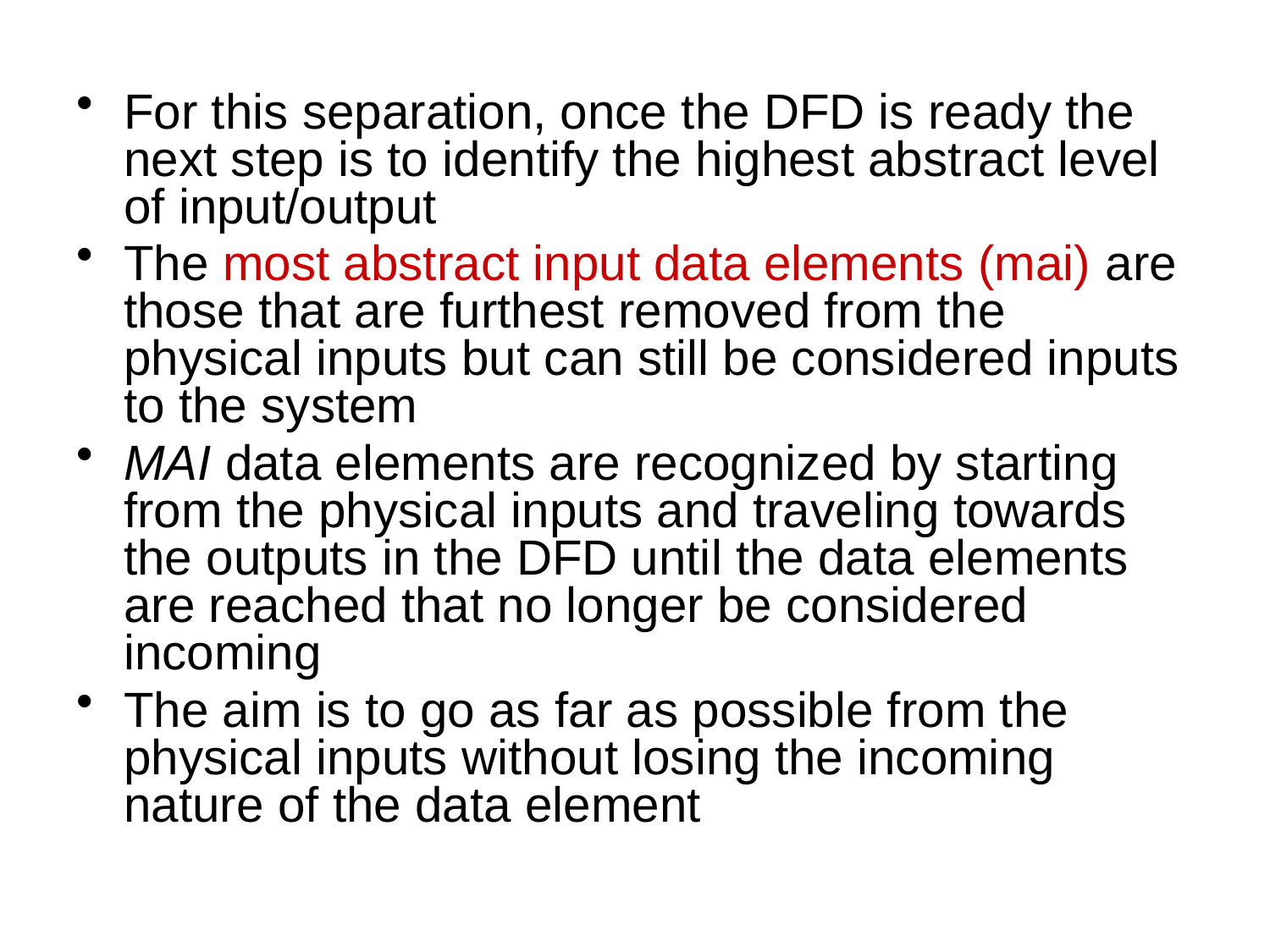

For this separation, once the DFD is ready the next step is to identify the highest abstract level of input/output
The most abstract input data elements (mai) are those that are furthest removed from the physical inputs but can still be considered inputs to the system
MAI data elements are recognized by starting from the physical inputs and traveling towards the outputs in the DFD until the data elements are reached that no longer be considered incoming
The aim is to go as far as possible from the physical inputs without losing the incoming nature of the data element